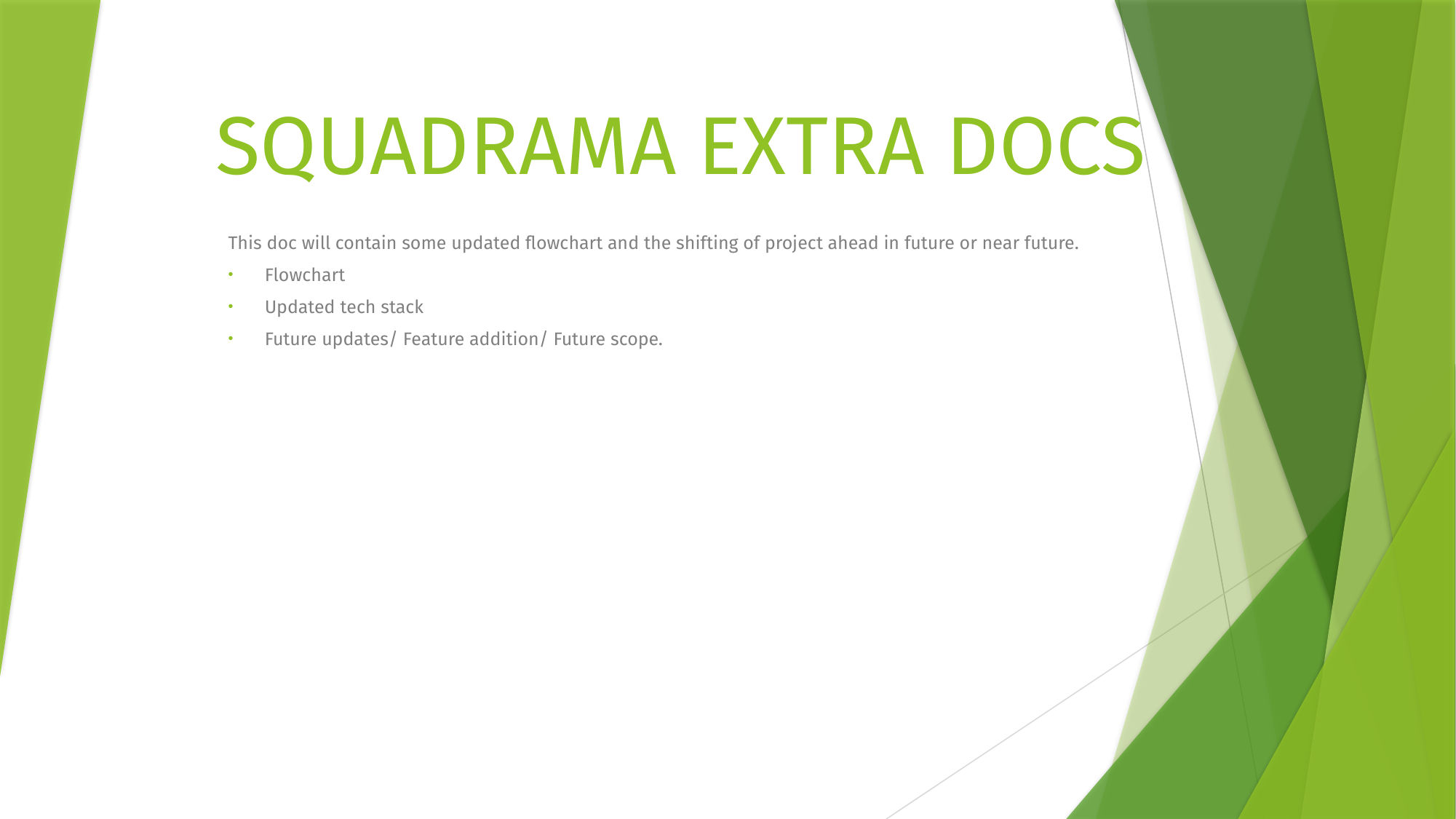

# SQUADRAMA EXTRA DOCS
This doc will contain some updated flowchart and the shifting of project ahead in future or near future.
Flowchart
Updated tech stack
Future updates/ Feature addition/ Future scope.